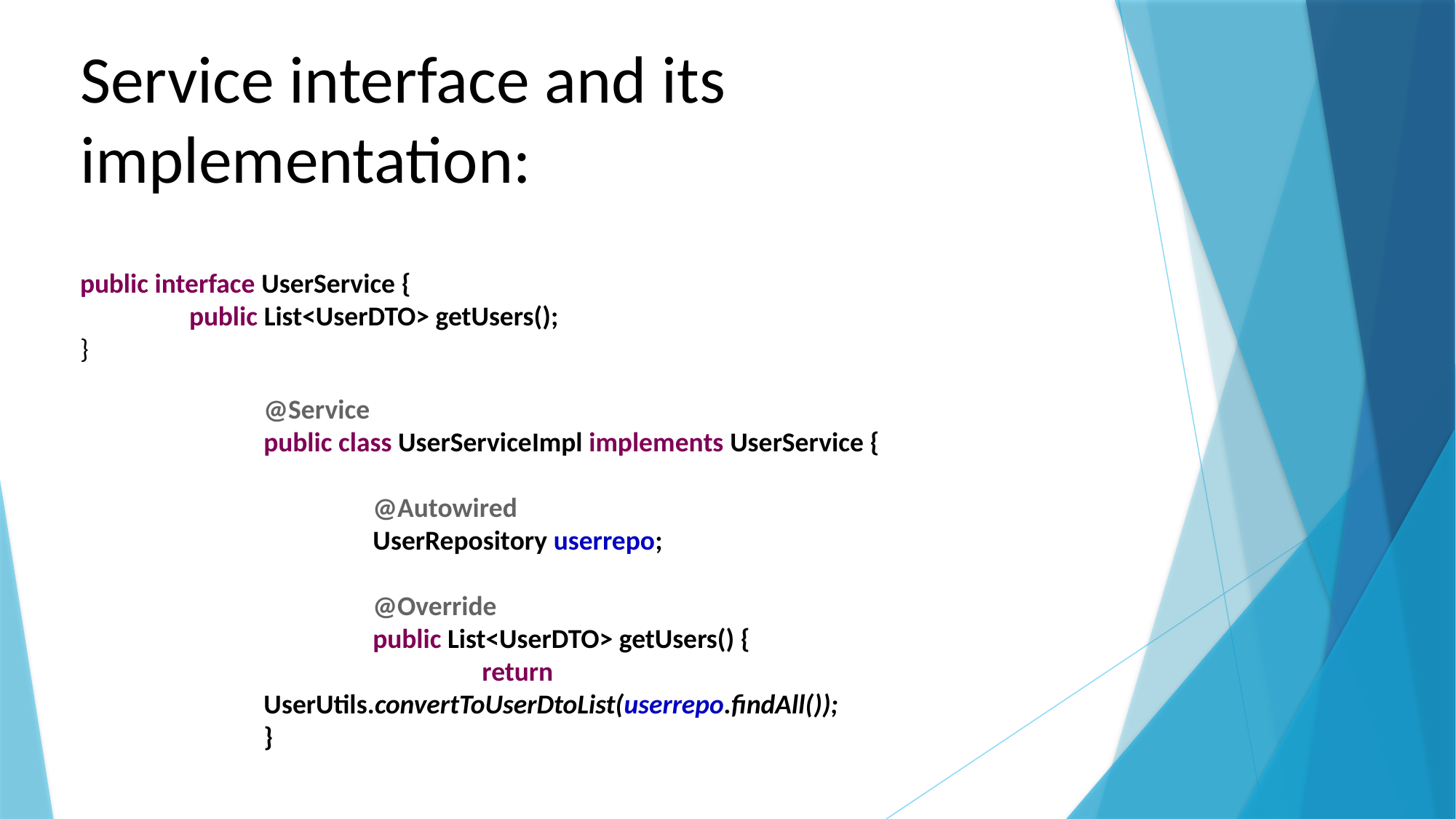

Service interface and its implementation:
public interface UserService {
	public List<UserDTO> getUsers();
}
@Service
public class UserServiceImpl implements UserService {

	@Autowired
	UserRepository userrepo;

	@Override
	public List<UserDTO> getUsers() {
		return UserUtils.convertToUserDtoList(userrepo.findAll());
}